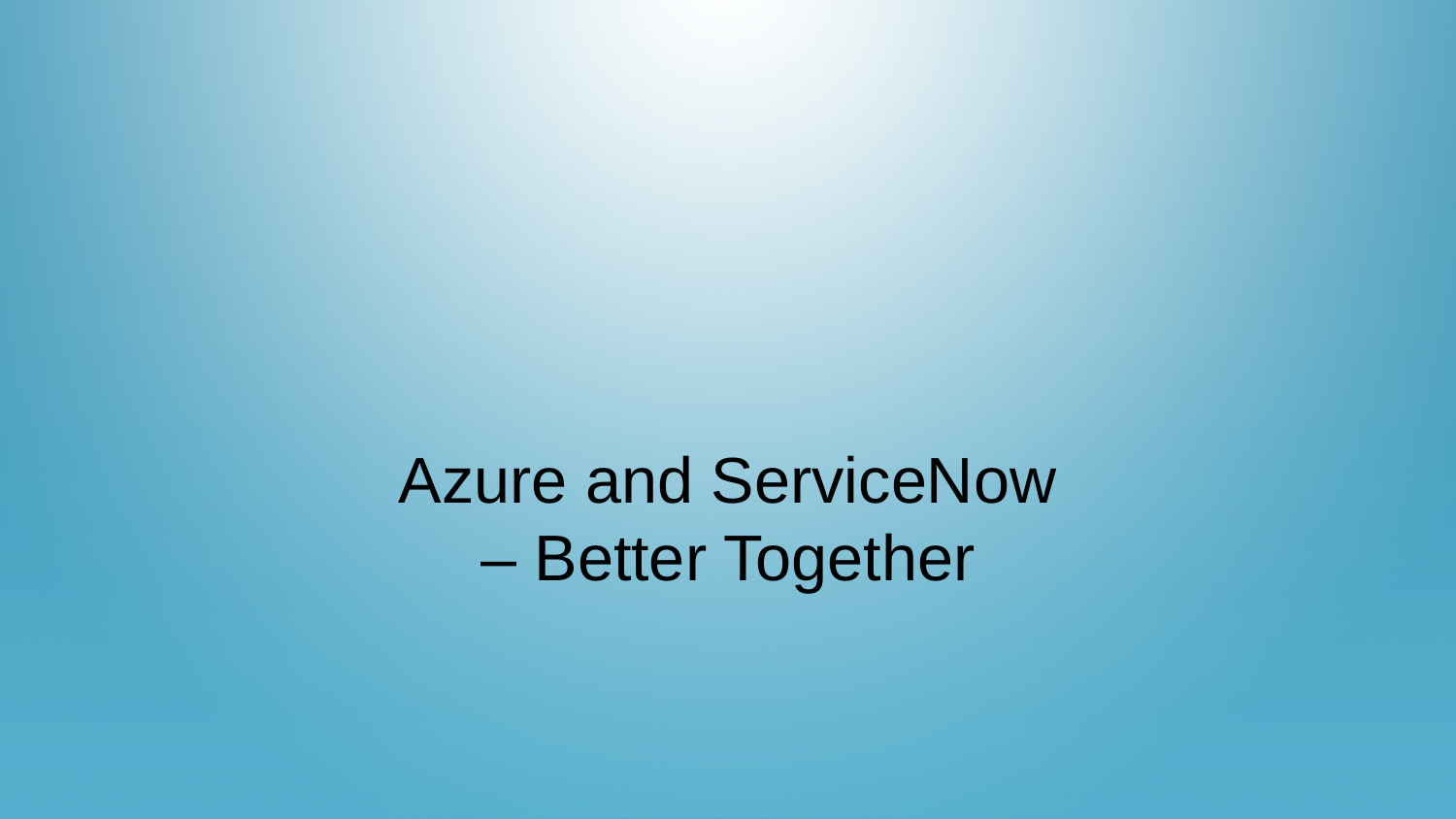

# Azure and ServiceNow – Better Together